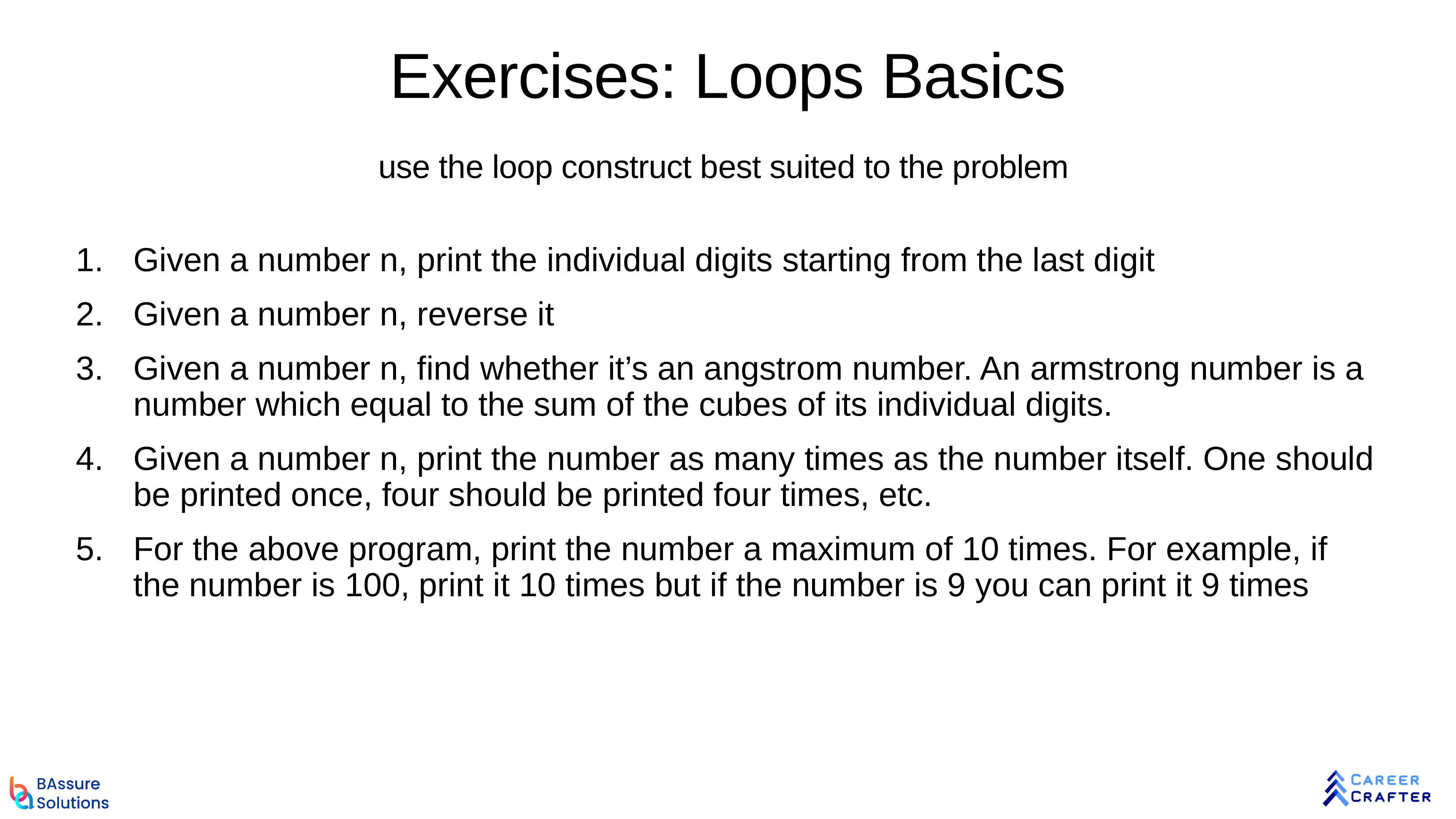

# Exercises: Loops Basics
use the loop construct best suited to the problem
Given a number n, print the individual digits starting from the last digit
Given a number n, reverse it
Given a number n, find whether it’s an angstrom number. An armstrong number is a number which equal to the sum of the cubes of its individual digits.
Given a number n, print the number as many times as the number itself. One should be printed once, four should be printed four times, etc.
For the above program, print the number a maximum of 10 times. For example, if the number is 100, print it 10 times but if the number is 9 you can print it 9 times